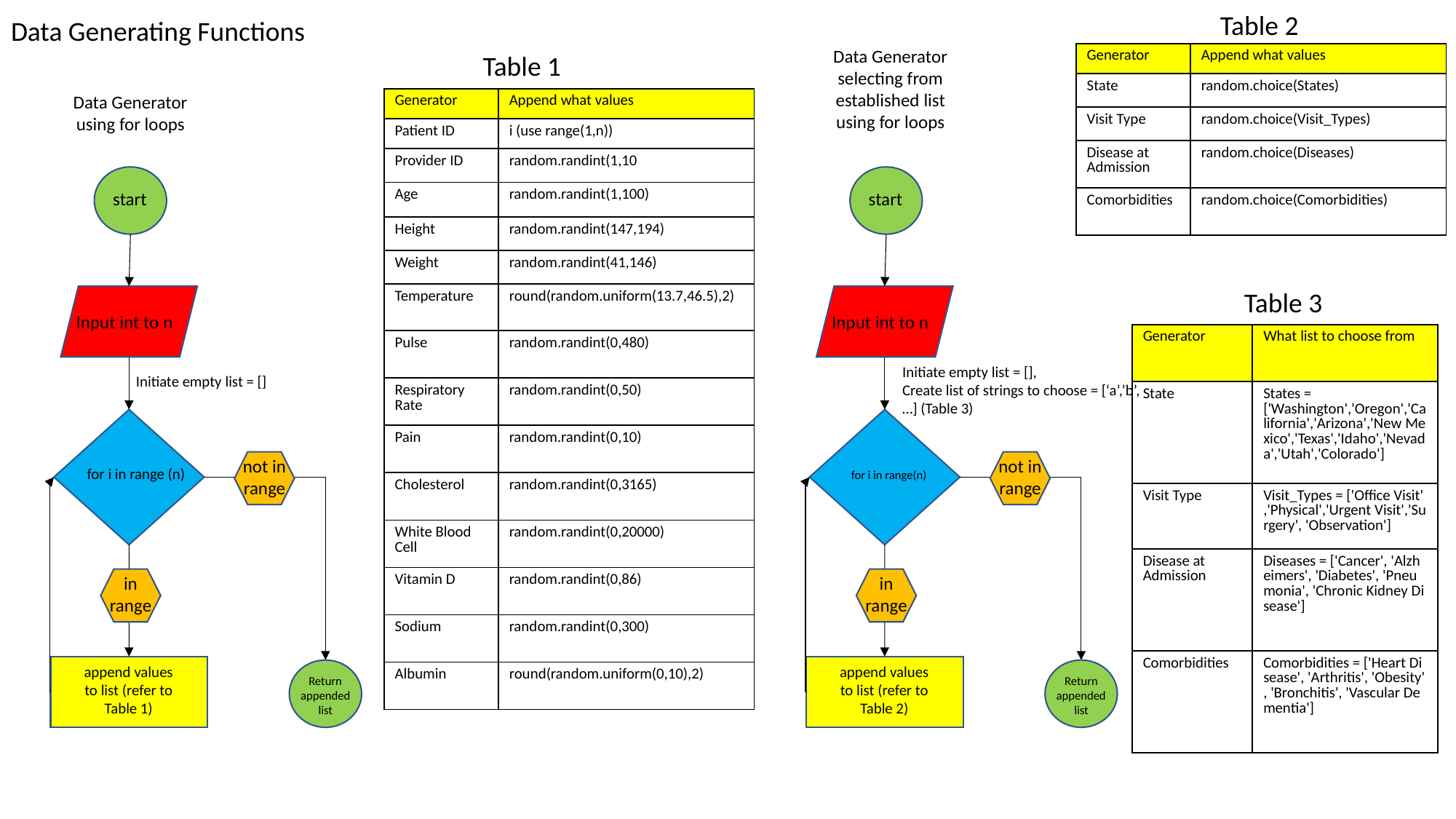

Table 2
# Data Generating Functions
Data Generator selecting from established list using for loops
Table 1
| Generator | Append what values |
| --- | --- |
| State | random.choice(States) |
| Visit Type | random.choice(Visit\_Types) |
| Disease at Admission | random.choice(Diseases) |
| Comorbidities | random.choice(Comorbidities) |
Data Generator using for loops
| Generator | Append what values |
| --- | --- |
| Patient ID | i (use range(1,n)) |
| Provider ID | random.randint(1,10 |
| Age | random.randint(1,100) |
| Height | random.randint(147,194) |
| Weight | random.randint(41,146) |
| Temperature | round(random.uniform(13.7,46.5),2) |
| Pulse | random.randint(0,480) |
| Respiratory Rate | random.randint(0,50) |
| Pain | random.randint(0,10) |
| Cholesterol | random.randint(0,3165) |
| White Blood Cell | random.randint(0,20000) |
| Vitamin D | random.randint(0,86) |
| Sodium | random.randint(0,300) |
| Albumin | round(random.uniform(0,10),2) |

start
start
Table 3

Input int to n
Input int to n
| Generator | What list to choose from |
| --- | --- |
| State | States = ['Washington','Oregon','California','Arizona','New Mexico','Texas','Idaho','Nevada','Utah','Colorado'] |
| Visit Type | Visit\_Types = ['Office Visit','Physical','Urgent Visit','Surgery', 'Observation'] |
| Disease at Admission | Diseases = ['Cancer', 'Alzheimers', 'Diabetes', 'Pneumonia', 'Chronic Kidney Disease'] |
| Comorbidities | Comorbidities = ['Heart Disease', 'Arthritis', 'Obesity', 'Bronchitis', 'Vascular Dementia'] |
Initiate empty list = [],
Create list of strings to choose = [‘a’,’b’, …] (Table 3)
Initiate empty list = []

not in range
not in range

for i in range (n)
for i in range(n)
in range
in range

append values to list (refer to Table 1)
append values to list (refer to Table 2)

Return appended list
Return appended list